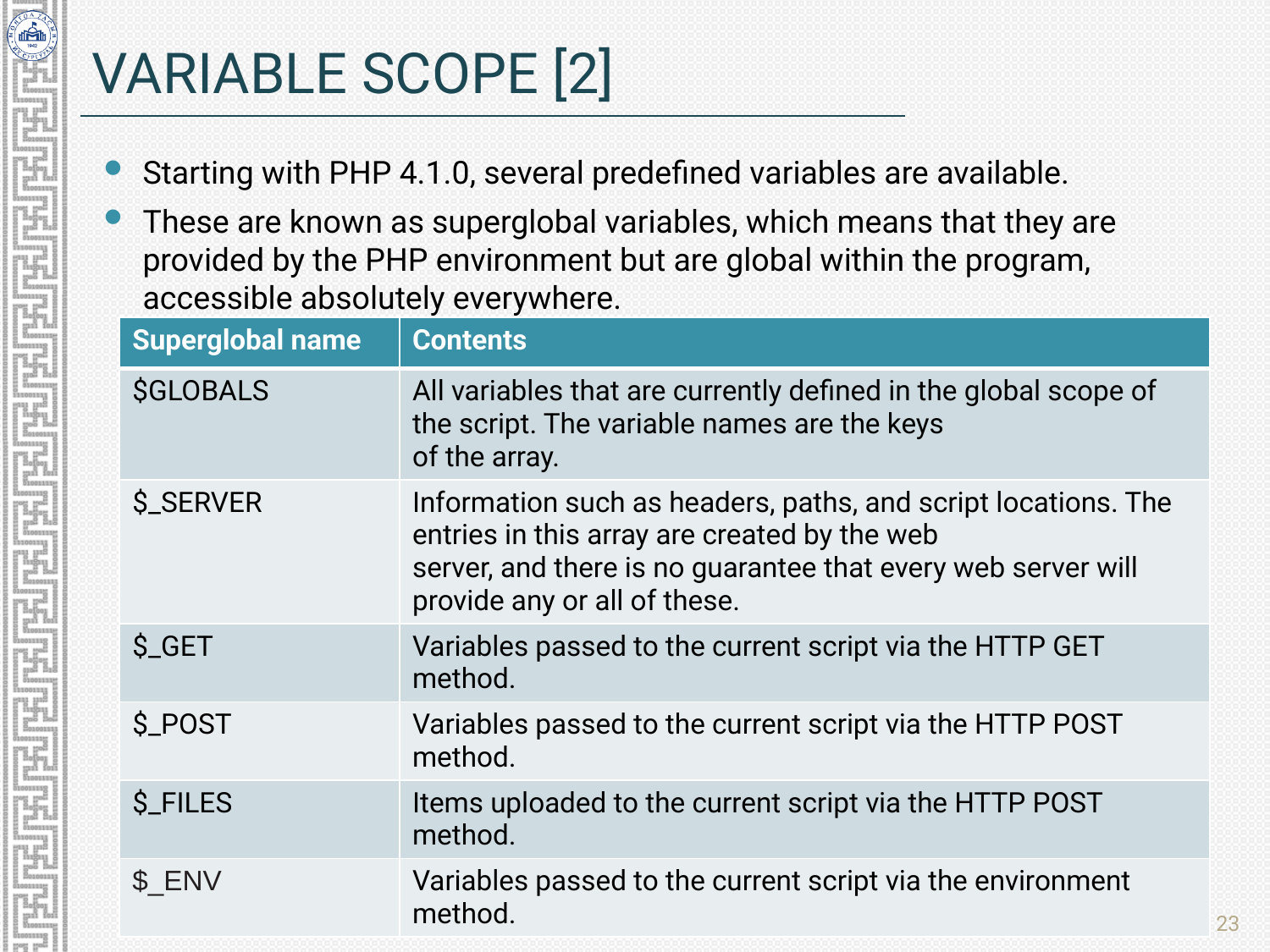

# Variable scope [2]
Starting with PHP 4.1.0, several predefined variables are available.
These are known as superglobal variables, which means that they are provided by the PHP environment but are global within the program, accessible absolutely everywhere.
| Superglobal name | Contents |
| --- | --- |
| $GLOBALS | All variables that are currently defined in the global scope of the script. The variable names are the keys of the array. |
| $\_SERVER | Information such as headers, paths, and script locations. The entries in this array are created by the web server, and there is no guarantee that every web server will provide any or all of these. |
| $\_GET | Variables passed to the current script via the HTTP GET method. |
| $\_POST | Variables passed to the current script via the HTTP POST method. |
| $\_FILES | Items uploaded to the current script via the HTTP POST method. |
| $\_ENV | Variables passed to the current script via the environment method. |
23